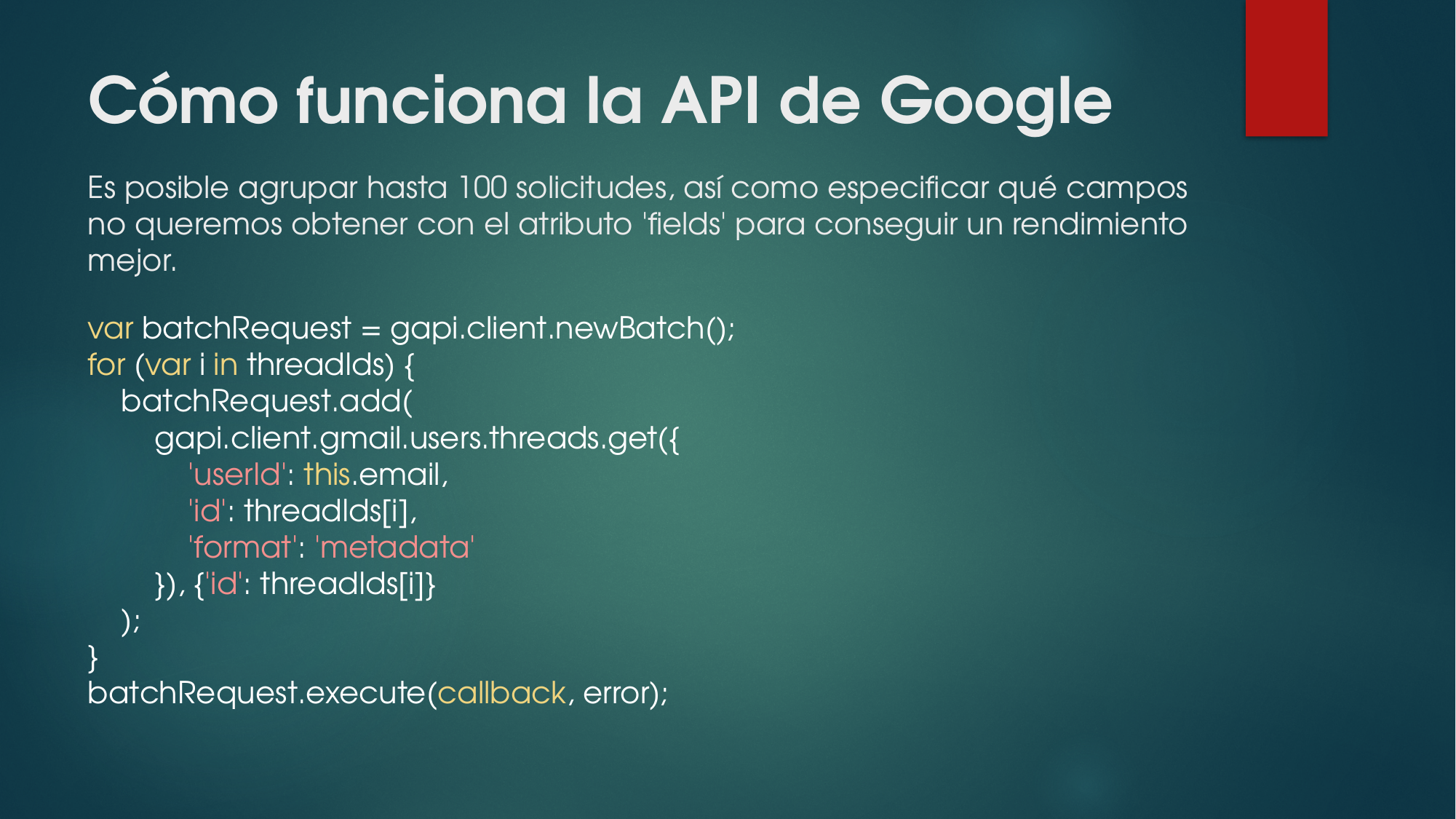

# Cómo funciona la API de Google
Es posible agrupar hasta 100 solicitudes, así como especificar qué campos no queremos obtener con el atributo 'fields' para conseguir un rendimiento mejor.
var batchRequest = gapi.client.newBatch();
for (var i in threadIds) {
    batchRequest.add(
        gapi.client.gmail.users.threads.get({
            'userId': this.email,
            'id': threadIds[i],
            'format': 'metadata'
        }), {'id': threadIds[i]}
    );
}
batchRequest.execute(callback, error);